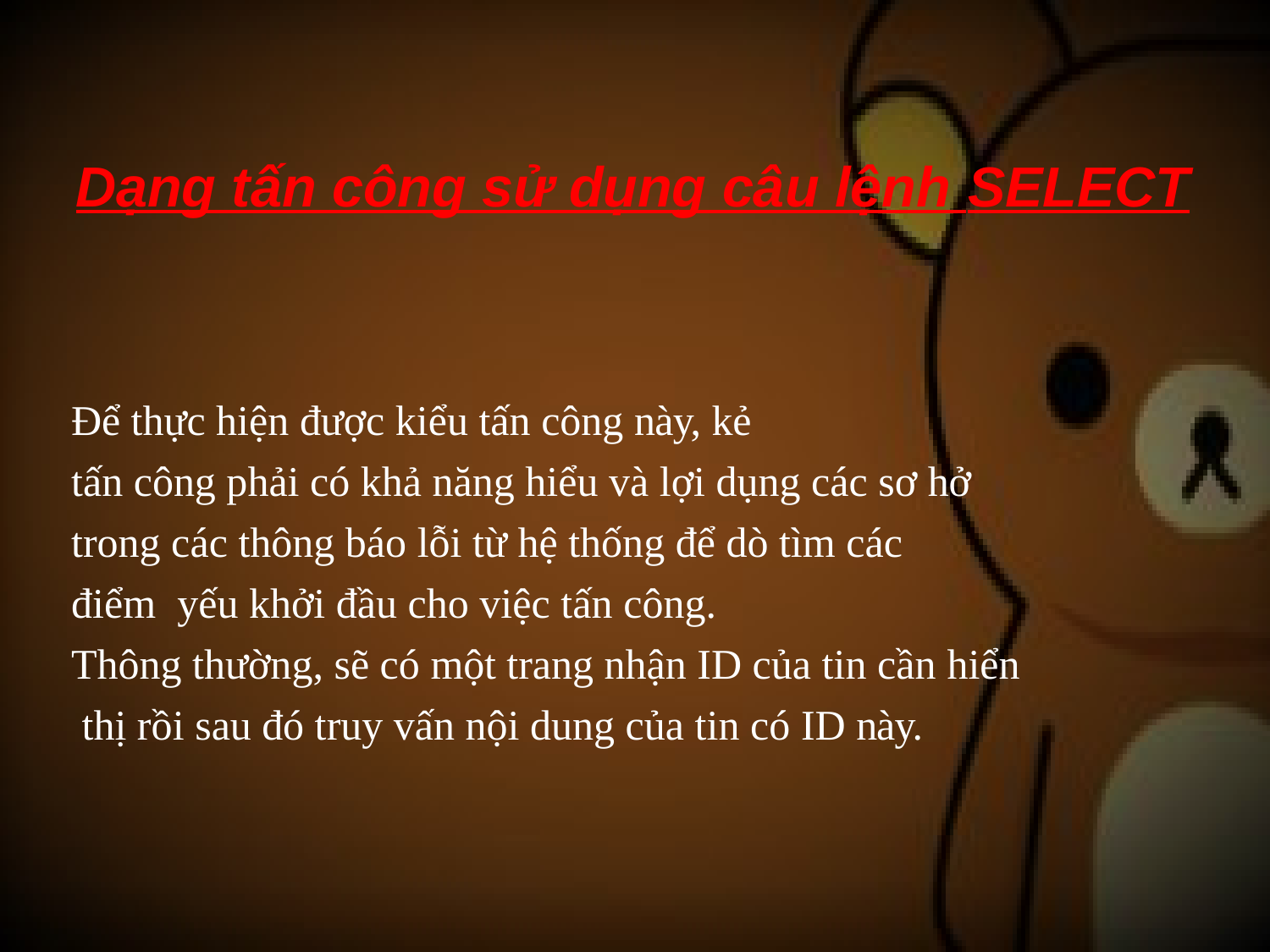

# Dạng tấn công sử dụng câu lệnh SELECT
Để thực hiện được kiểu tấn công này, kẻ
tấn công phải có khả năng hiểu và lợi dụng các sơ hở  trong các thông báo lỗi từ hệ thống để dò tìm các điểm  yếu khởi đầu cho việc tấn công.
Thông thường, sẽ có một trang nhận ID của tin cần hiển  thị rồi sau đó truy vấn nội dung của tin có ID này.